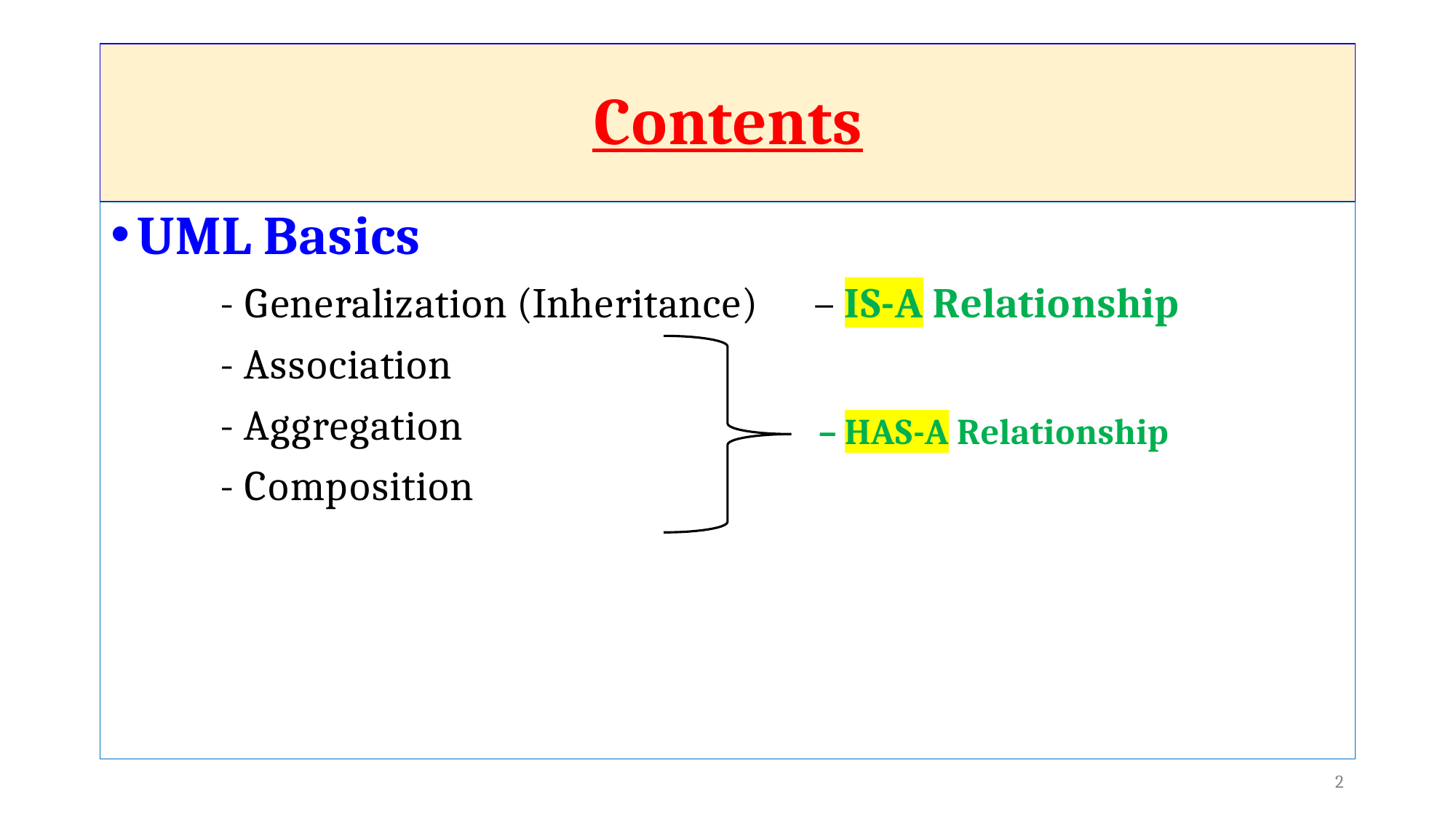

# Contents
UML Basics
	- Generalization (Inheritance)      – IS-A Relationship
	- Association
	- Aggregation
	- Composition

– HAS-A Relationship
2